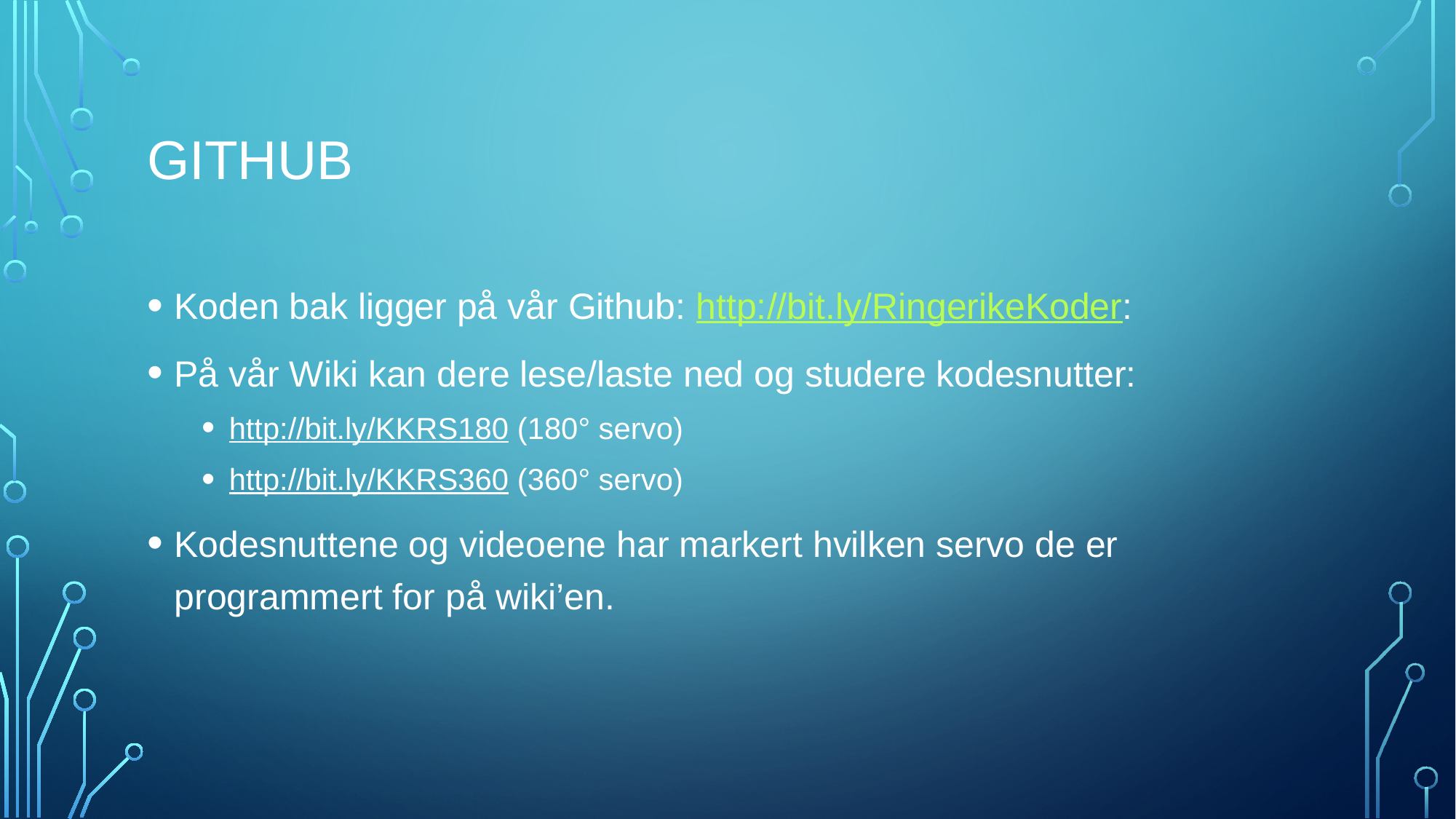

# GitHub
Koden bak ligger på vår Github: http://bit.ly/RingerikeKoder:
På vår Wiki kan dere lese/laste ned og studere kodesnutter:
http://bit.ly/KKRS180 (180° servo)
http://bit.ly/KKRS360 (360° servo)
Kodesnuttene og videoene har markert hvilken servo de er programmert for på wiki’en.